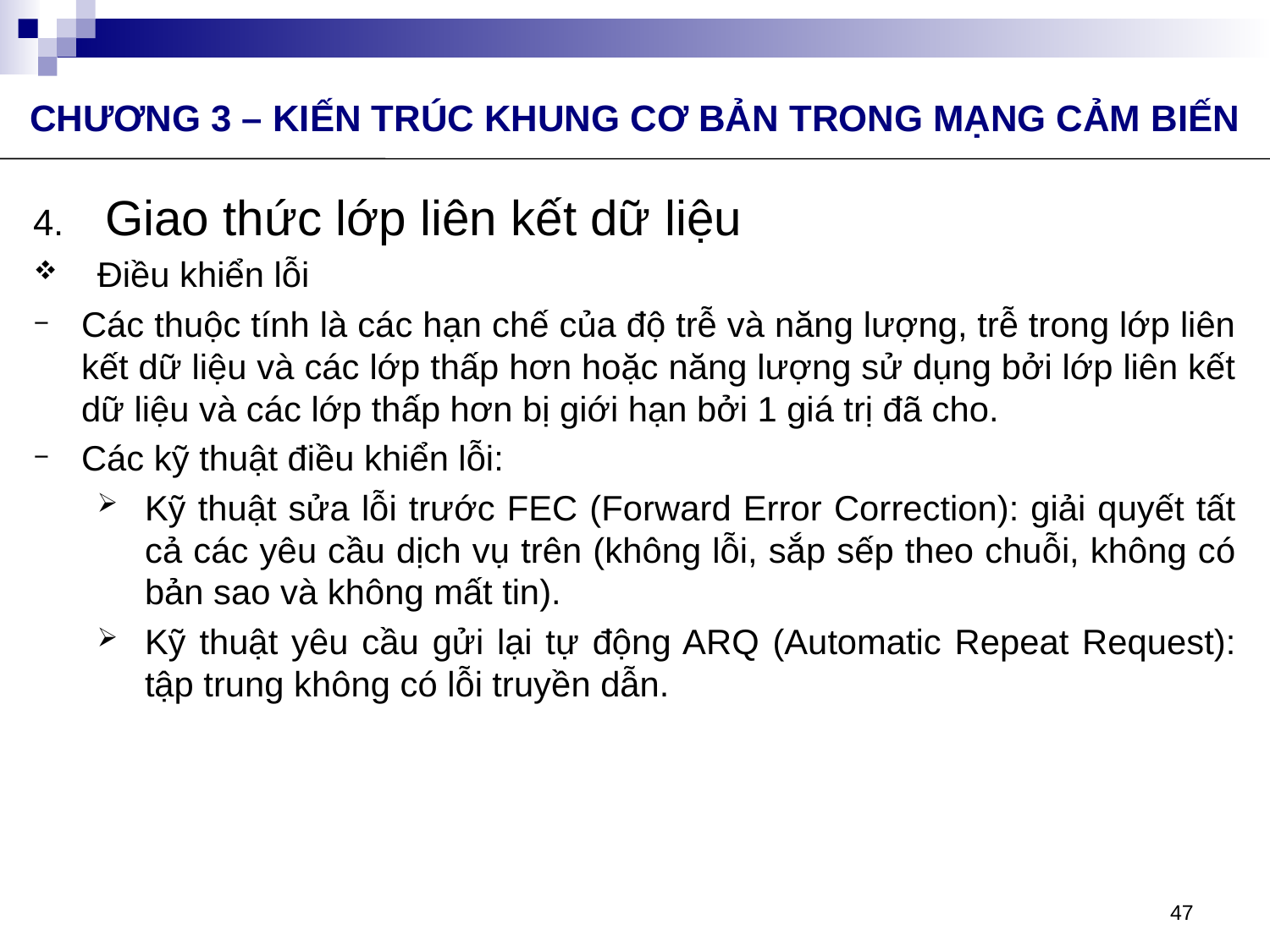

CHƯƠNG 3 – KIẾN TRÚC KHUNG CƠ BẢN TRONG MẠNG CẢM BIẾN

Giao thức lớp liên kết dữ liệu
Điều khiển lỗi
Các thuộc tính là các hạn chế của độ trễ và năng lượng, trễ trong lớp liên kết dữ liệu và các lớp thấp hơn hoặc năng lượng sử dụng bởi lớp liên kết dữ liệu và các lớp thấp hơn bị giới hạn bởi 1 giá trị đã cho.
Các kỹ thuật điều khiển lỗi:
Kỹ thuật sửa lỗi trước FEC (Forward Error Correction): giải quyết tất cả các yêu cầu dịch vụ trên (không lỗi, sắp sếp theo chuỗi, không có bản sao và không mất tin).
Kỹ thuật yêu cầu gửi lại tự động ARQ (Automatic Repeat Request): tập trung không có lỗi truyền dẫn.
47